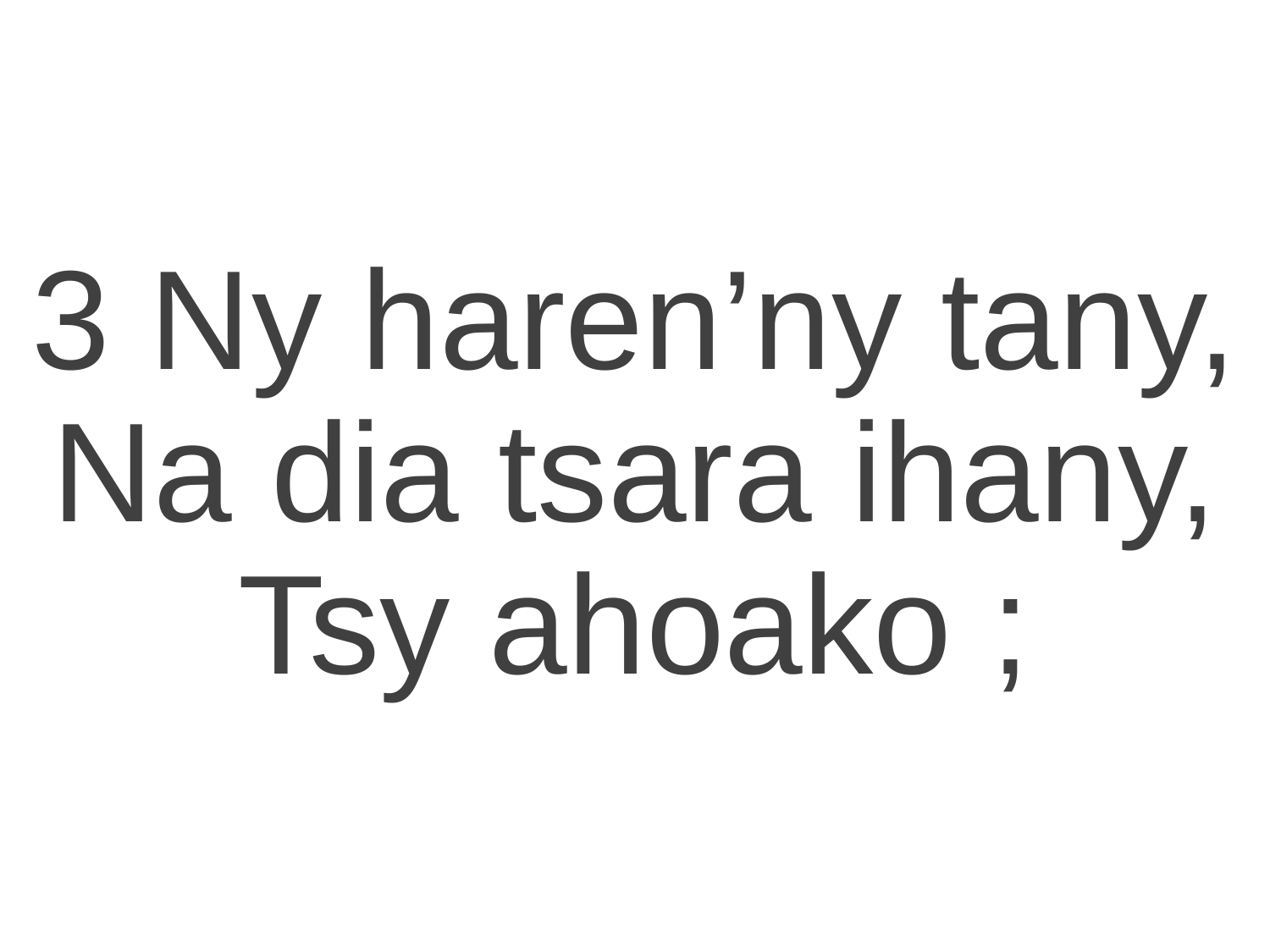

3 Ny haren’ny tany,
Na dia tsara ihany,
Tsy ahoako ;